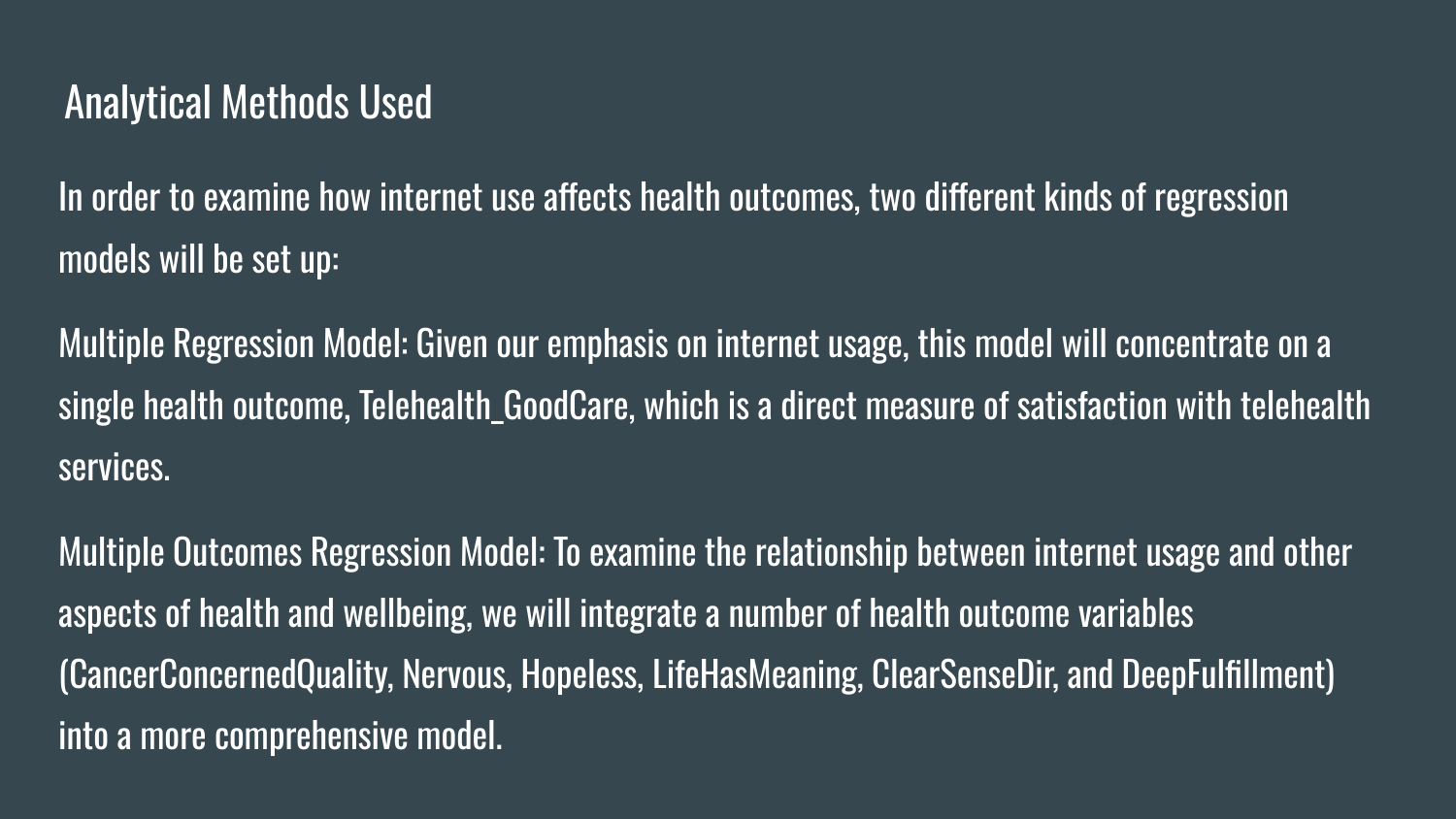

# Analytical Methods Used
In order to examine how internet use affects health outcomes, two different kinds of regression models will be set up:
Multiple Regression Model: Given our emphasis on internet usage, this model will concentrate on a single health outcome, Telehealth_GoodCare, which is a direct measure of satisfaction with telehealth services.
Multiple Outcomes Regression Model: To examine the relationship between internet usage and other aspects of health and wellbeing, we will integrate a number of health outcome variables (CancerConcernedQuality, Nervous, Hopeless, LifeHasMeaning, ClearSenseDir, and DeepFulfillment) into a more comprehensive model.